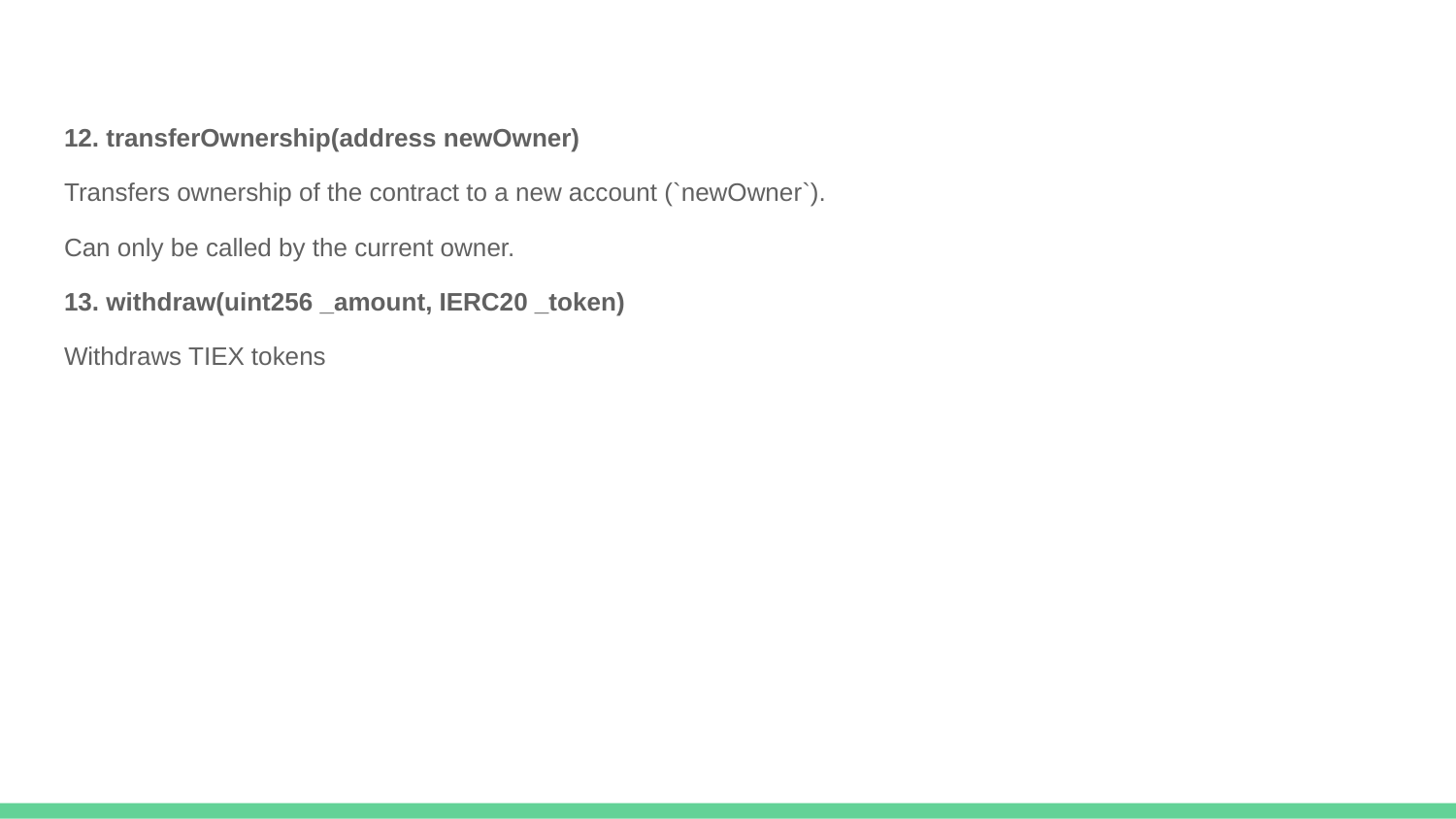

12. transferOwnership(address newOwner)
Transfers ownership of the contract to a new account (`newOwner`).
Can only be called by the current owner.
13. withdraw(uint256 _amount, IERC20 _token)
Withdraws TIEX tokens